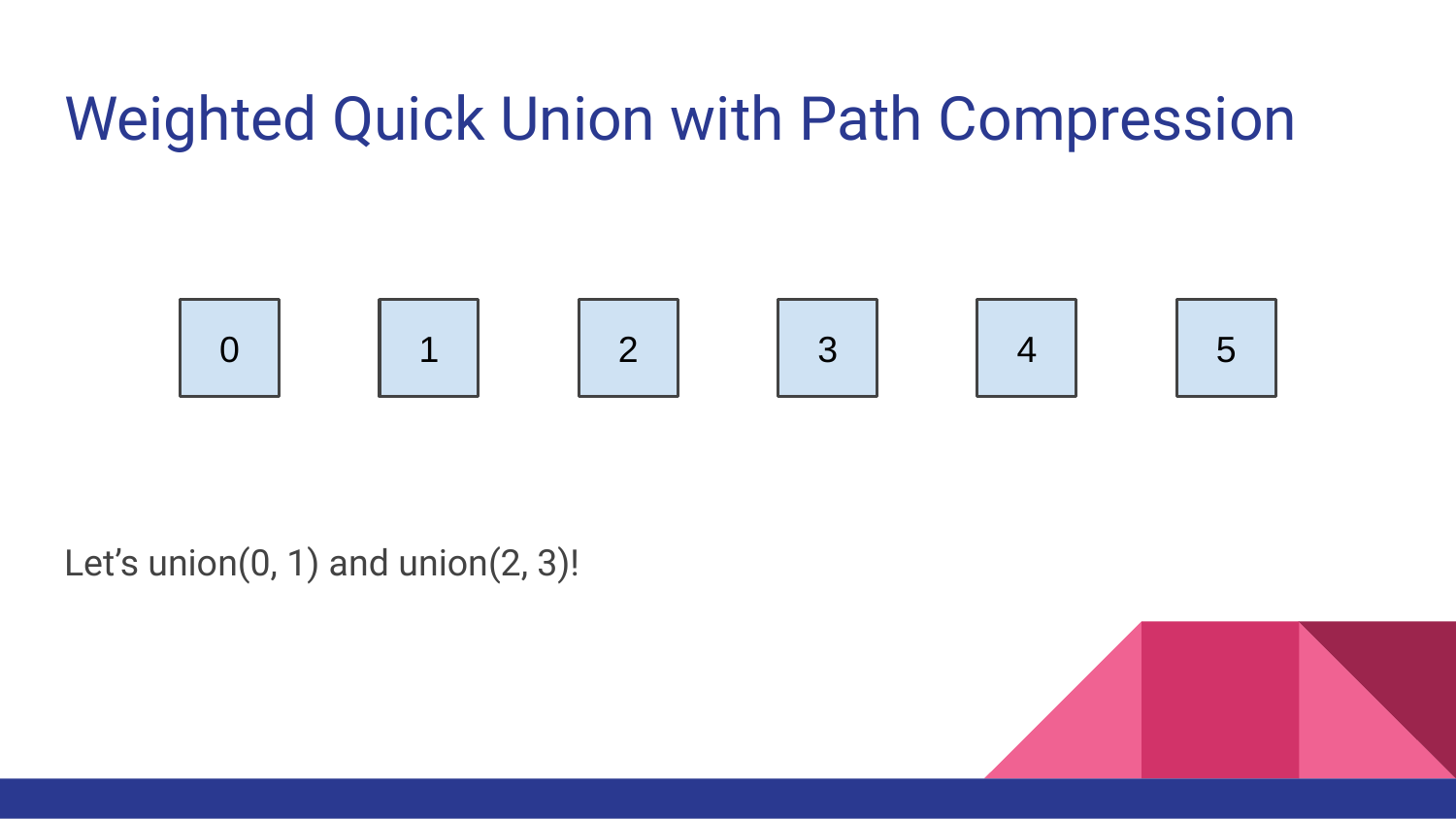

# Weighted Quick Union with Path Compression
0
1
2
3
4
5
Let’s union(0, 1) and union(2, 3)!